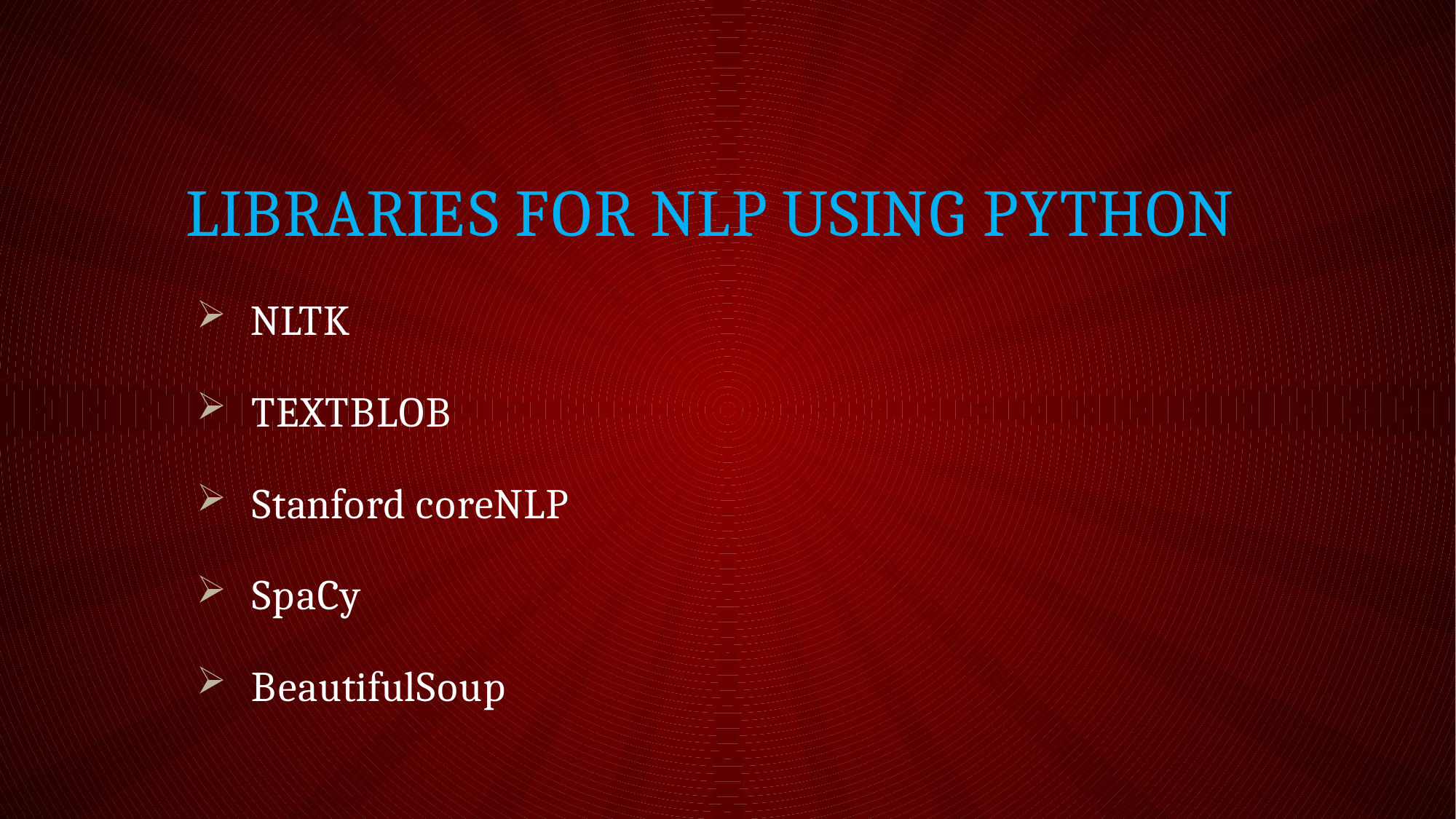

# LIBRARIES FOR NLP USING PYTHON
NLTK

TEXTBLOB

Stanford coreNLP

SpaCy

BeautifulSoup